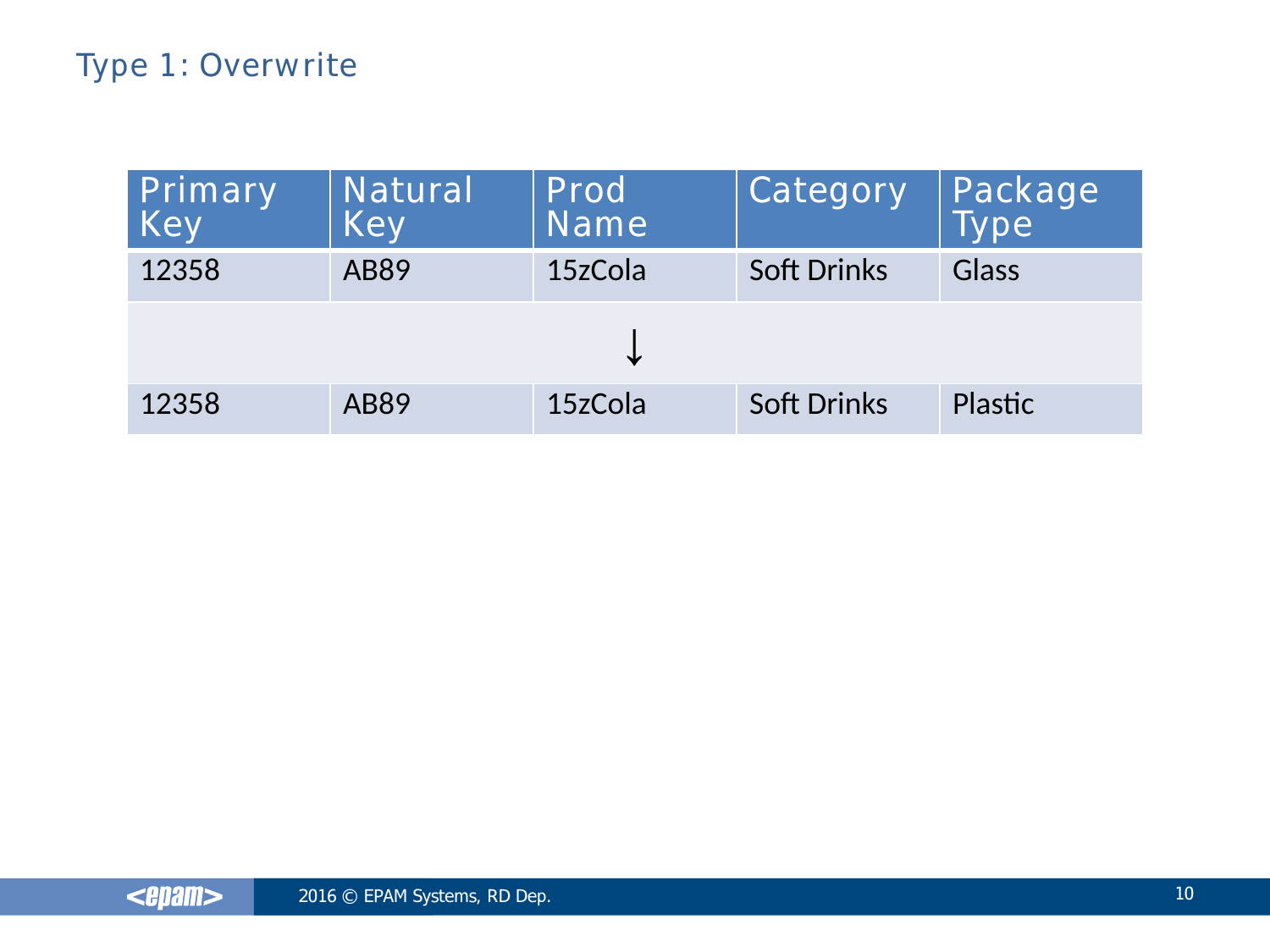

# Type 1: Overwrite
| Primary Key | Natural Key | Prod Name | Category | Package Type |
| --- | --- | --- | --- | --- |
| 12358 | AB89 | 15zCola | Soft Drinks | Glass |
| ↓ |  |  |  |  |
| 12358 | AB89 | 15zCola | Soft Drinks | Plastic |
10
2016 © EPAM Systems, RD Dep.